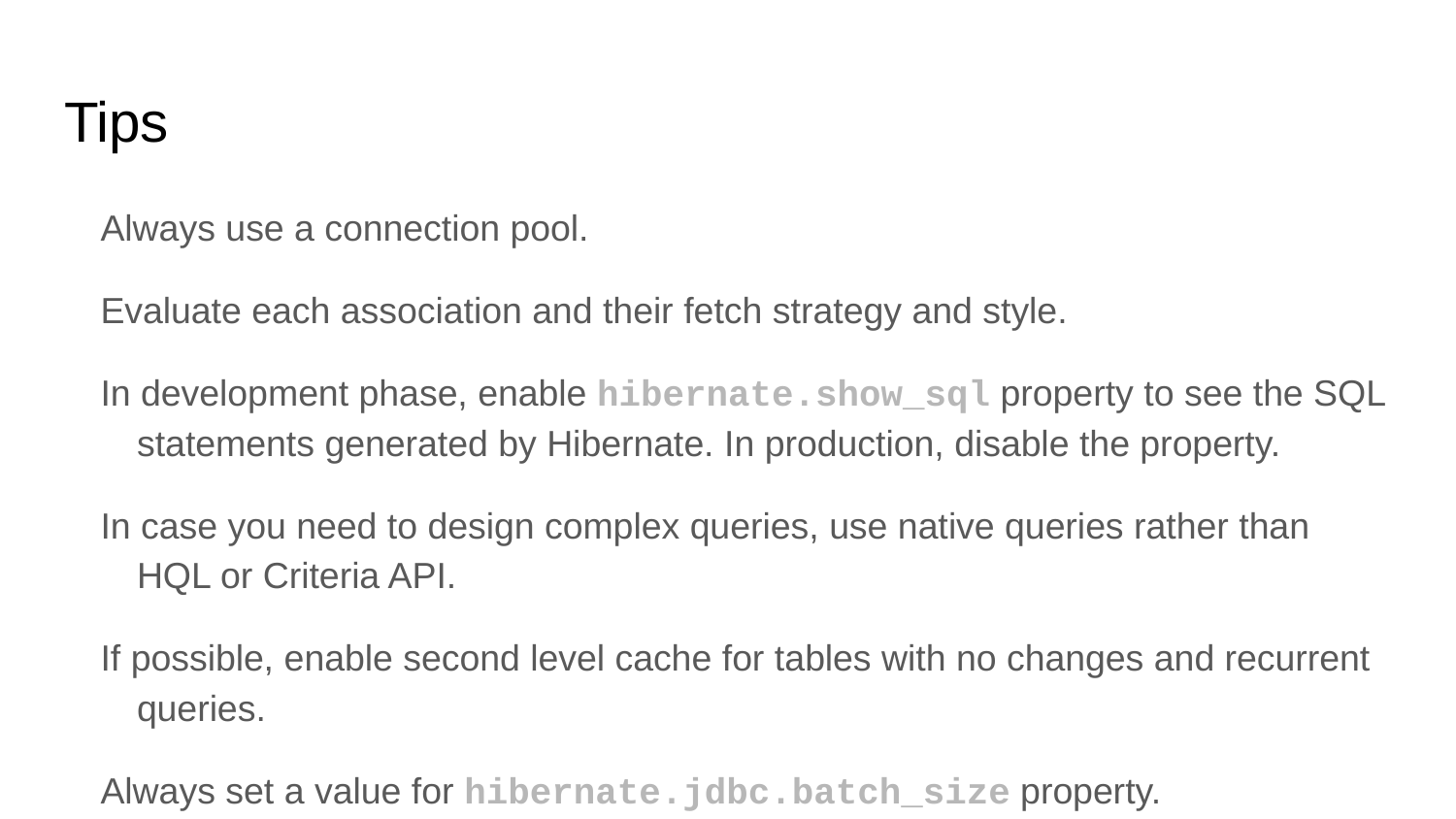

# Tips
Always use a connection pool.
Evaluate each association and their fetch strategy and style.
In development phase, enable hibernate.show_sql property to see the SQL statements generated by Hibernate. In production, disable the property.
In case you need to design complex queries, use native queries rather than HQL or Criteria API.
If possible, enable second level cache for tables with no changes and recurrent queries.
Always set a value for hibernate.jdbc.batch_size property.